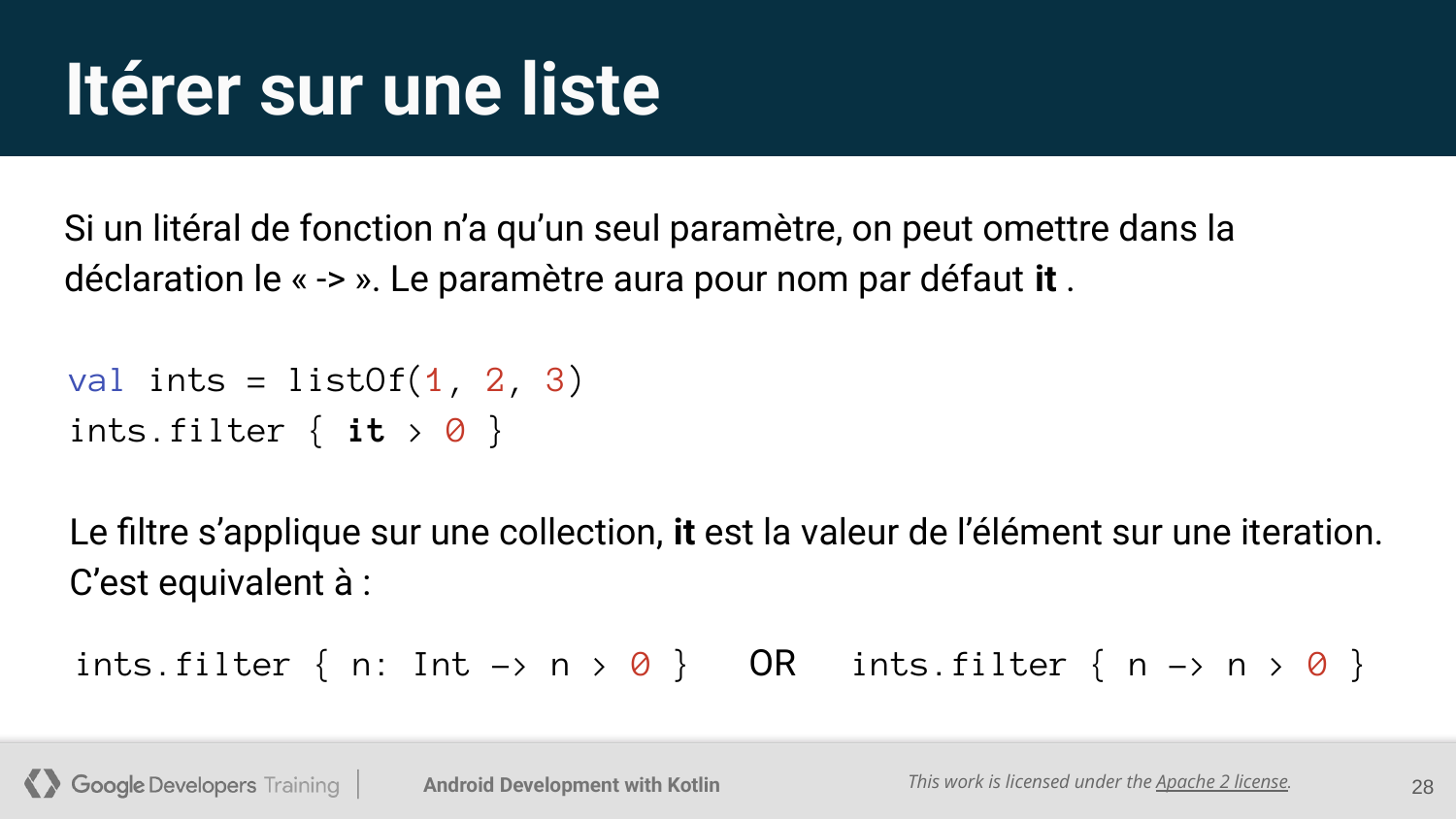

# Itérer sur une liste
Si un litéral de fonction n’a qu’un seul paramètre, on peut omettre dans la déclaration le « -> ». Le paramètre aura pour nom par défaut it .
val ints = listOf(1, 2, 3)
ints.filter { it > 0 }

Le filtre s’applique sur une collection, it est la valeur de l’élément sur une iteration. C’est equivalent à :
ints.filter { n: Int -> n > 0 }
 OR
ints.filter { n -> n > 0 }
28